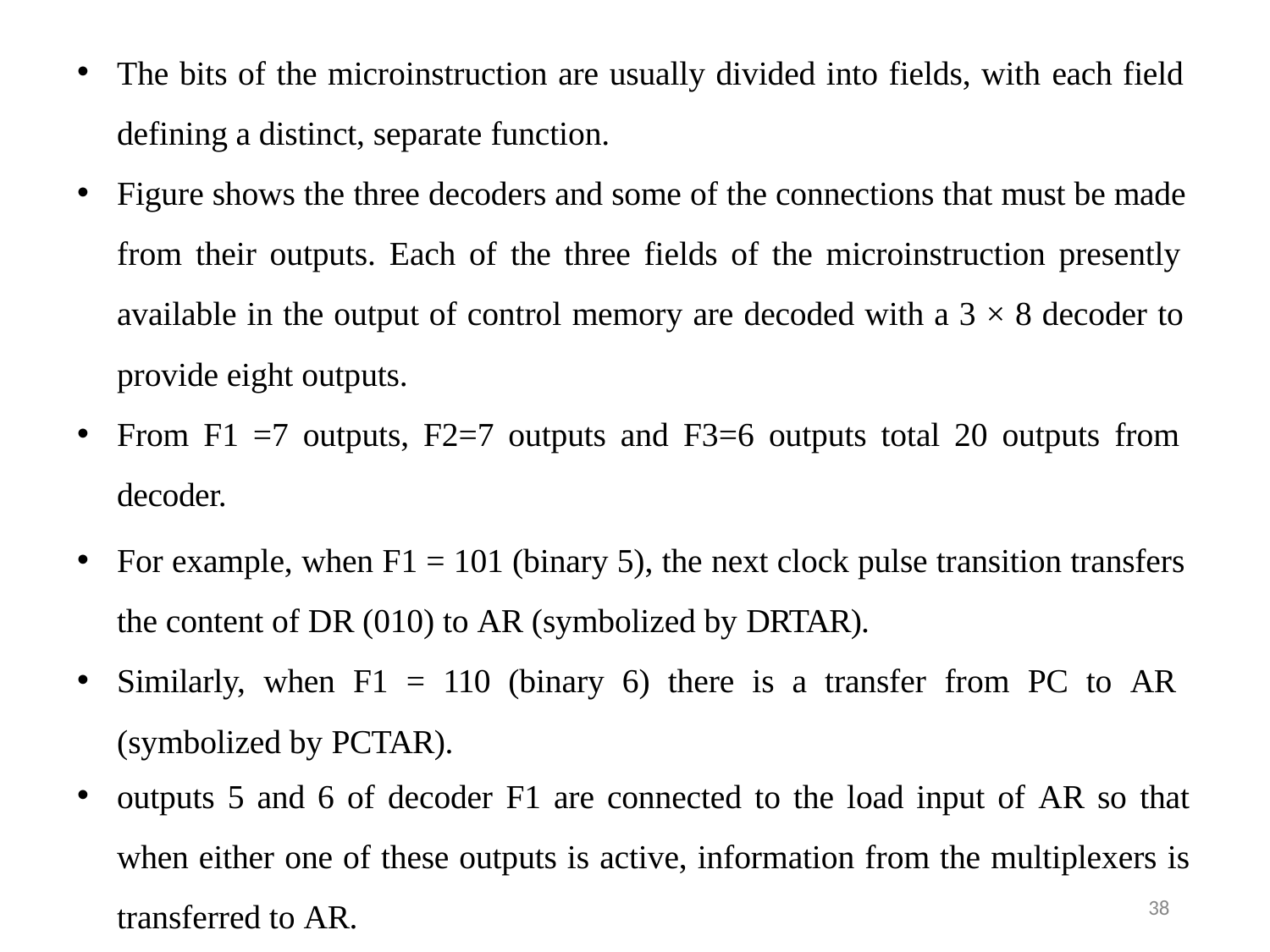

The bits of the microinstruction are usually divided into fields, with each field  defining a distinct, separate function.
Figure shows the three decoders and some of the connections that must be made  from their outputs. Each of the three fields of the microinstruction presently  available in the output of control memory are decoded with a 3 × 8 decoder to  provide eight outputs.
From F1 =7 outputs, F2=7 outputs and F3=6 outputs total 20 outputs from  decoder.
For example, when F1 = 101 (binary 5), the next clock pulse transition transfers  the content of DR (010) to AR (symbolized by DRTAR).
Similarly, when F1 = 110 (binary 6) there is a transfer from PC to AR  (symbolized by PCTAR).
outputs 5 and 6 of decoder F1 are connected to the load input of AR so that
when either one of these outputs is active, information from the multiplexers is
38
transferred to AR.